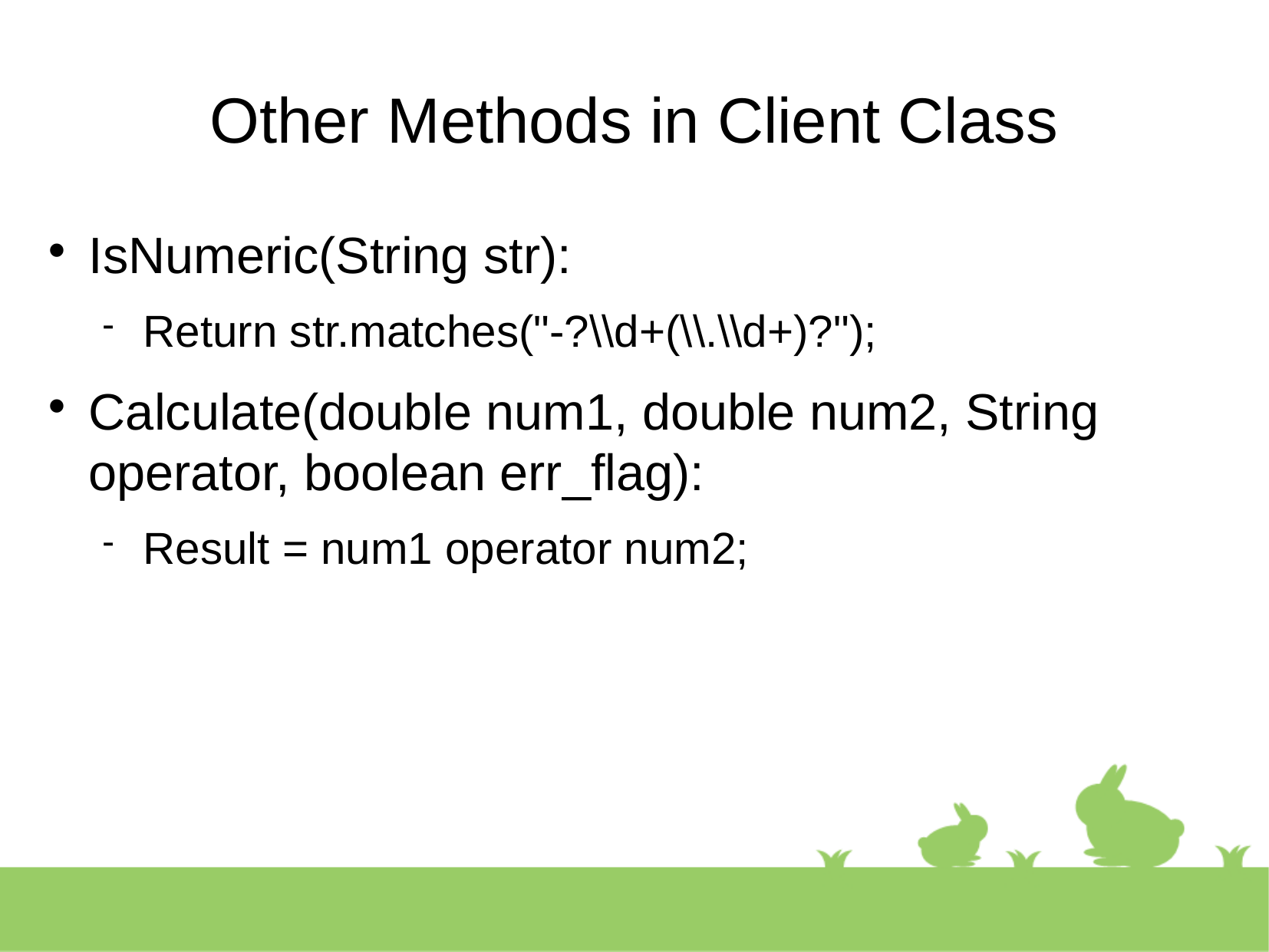

Other Methods in Client Class
IsNumeric(String str):
Return str.matches("-?\\d+(\\.\\d+)?");
Calculate(double num1, double num2, String operator, boolean err_flag):
Result = num1 operator num2;